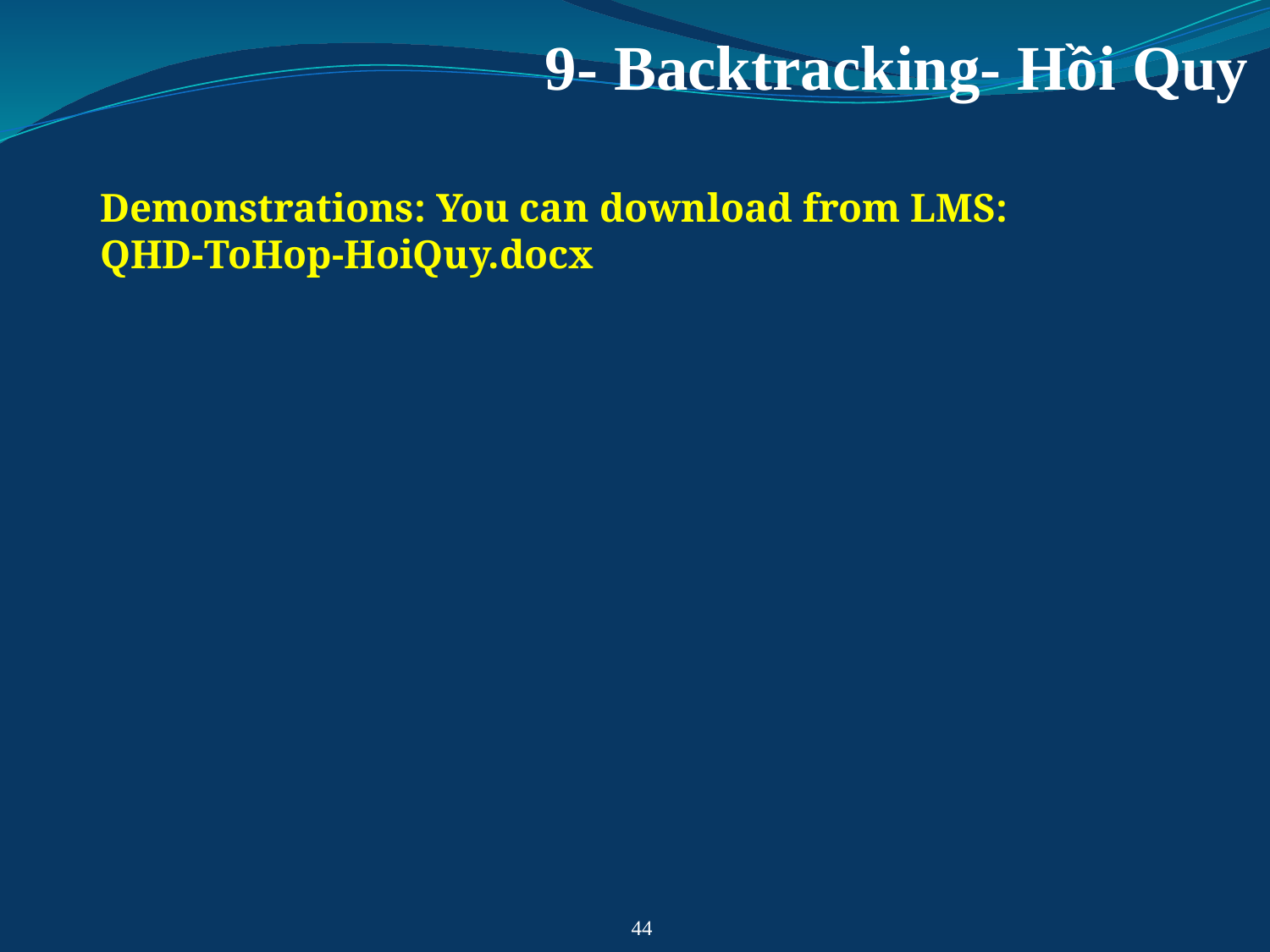

# 9- Backtracking- Hồi Quy
Demonstrations: You can download from LMS:
QHD-ToHop-HoiQuy.docx
44